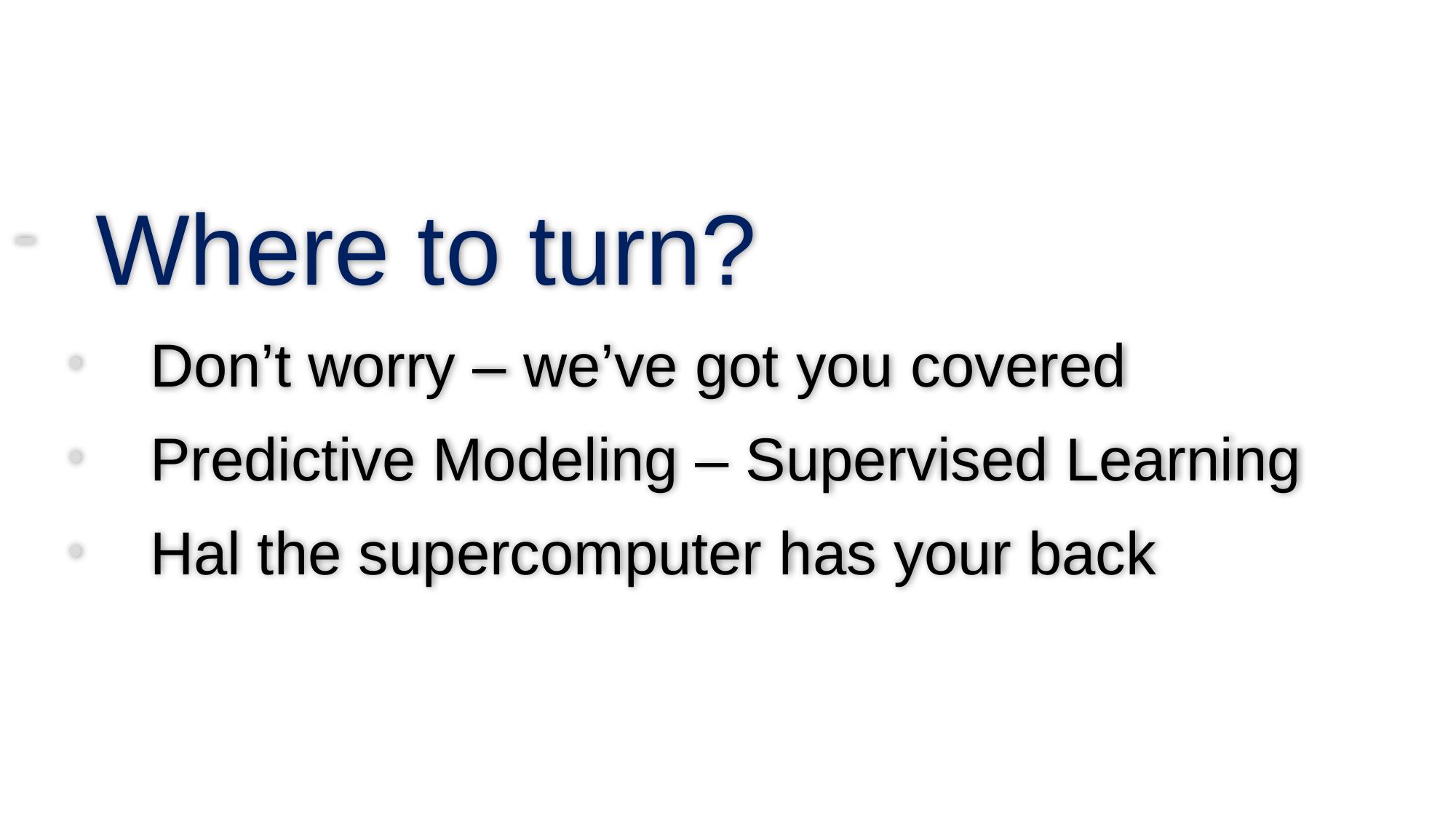

Where to turn?
Don’t worry – we’ve got you covered
Predictive Modeling – Supervised Learning
Hal the supercomputer has your back